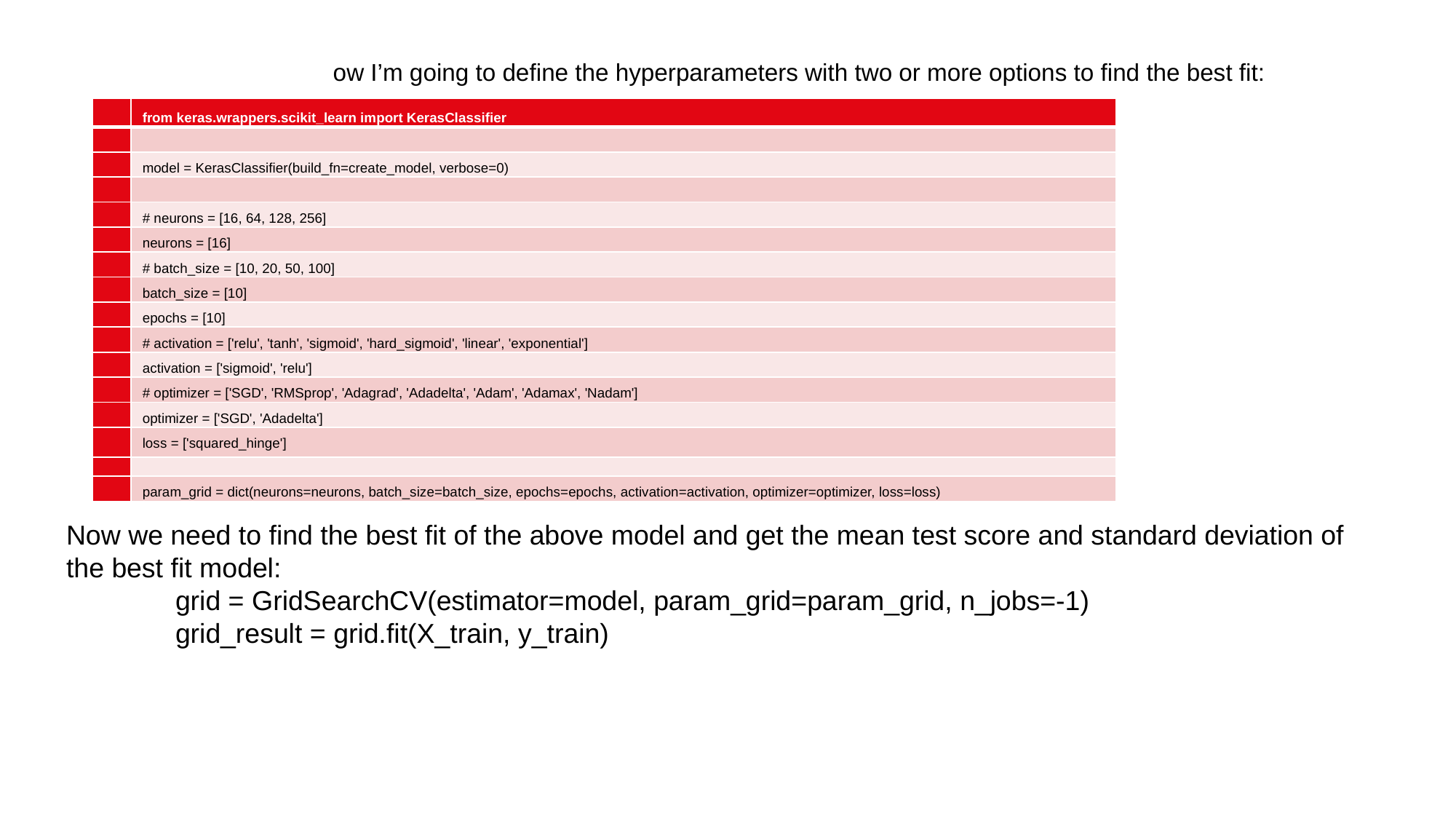

ow I’m going to define the hyperparameters with two or more options to find the best fit:
|  | from keras.wrappers.scikit\_learn import KerasClassifier |
| --- | --- |
|  |  |
|  | model = KerasClassifier(build\_fn=create\_model, verbose=0) |
|  |  |
|  | # neurons = [16, 64, 128, 256] |
|  | neurons = [16] |
|  | # batch\_size = [10, 20, 50, 100] |
|  | batch\_size = [10] |
|  | epochs = [10] |
|  | # activation = ['relu', 'tanh', 'sigmoid', 'hard\_sigmoid', 'linear', 'exponential'] |
|  | activation = ['sigmoid', 'relu'] |
|  | # optimizer = ['SGD', 'RMSprop', 'Adagrad', 'Adadelta', 'Adam', 'Adamax', 'Nadam'] |
|  | optimizer = ['SGD', 'Adadelta'] |
|  | loss = ['squared\_hinge'] |
|  |  |
|  | param\_grid = dict(neurons=neurons, batch\_size=batch\_size, epochs=epochs, activation=activation, optimizer=optimizer, loss=loss) |
Now we need to find the best fit of the above model and get the mean test score and standard deviation of the best fit model:
	grid = GridSearchCV(estimator=model, param_grid=param_grid, n_jobs=-1)
	grid_result = grid.fit(X_train, y_train)